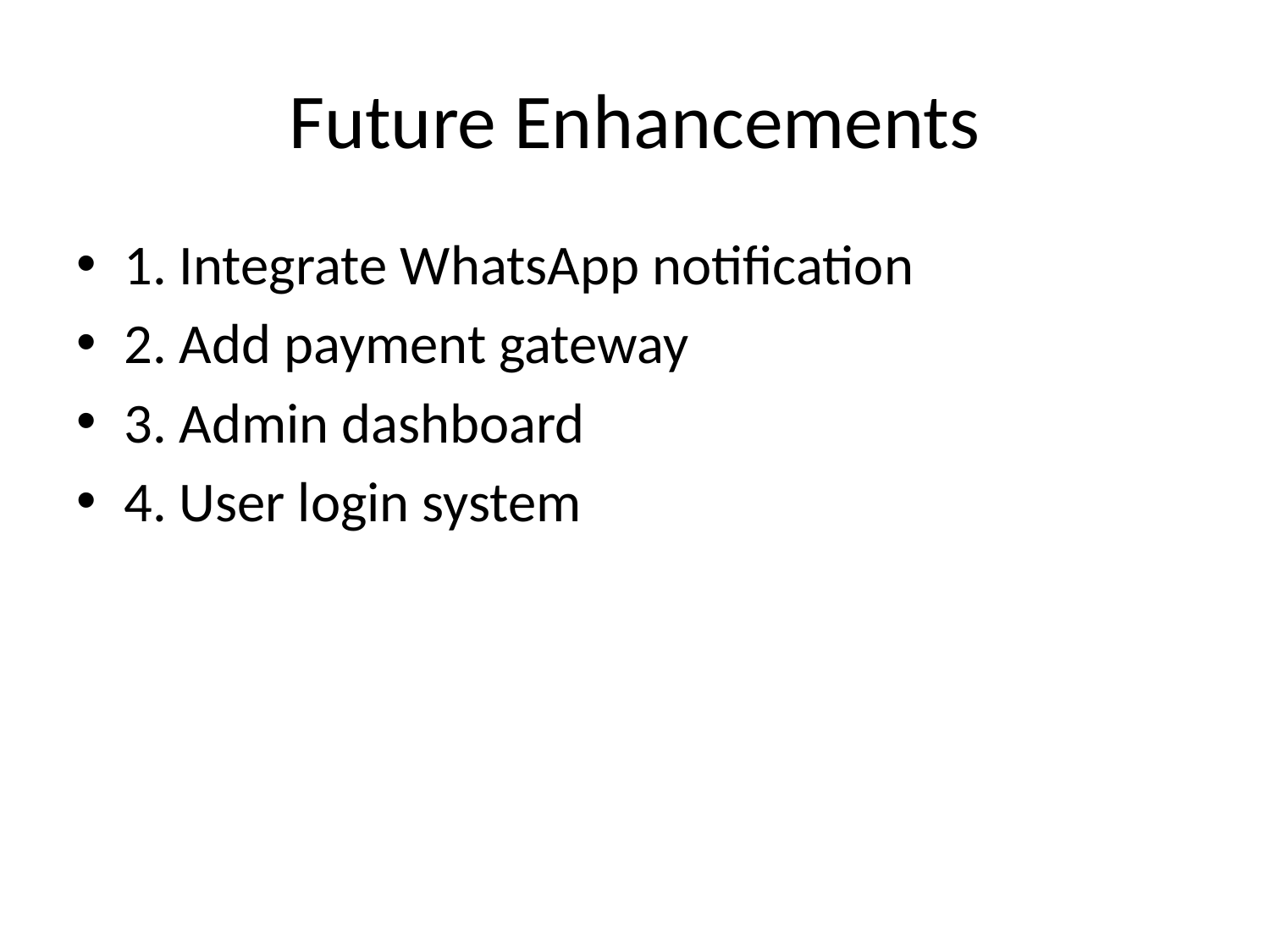

# Future Enhancements
1. Integrate WhatsApp notification
2. Add payment gateway
3. Admin dashboard
4. User login system